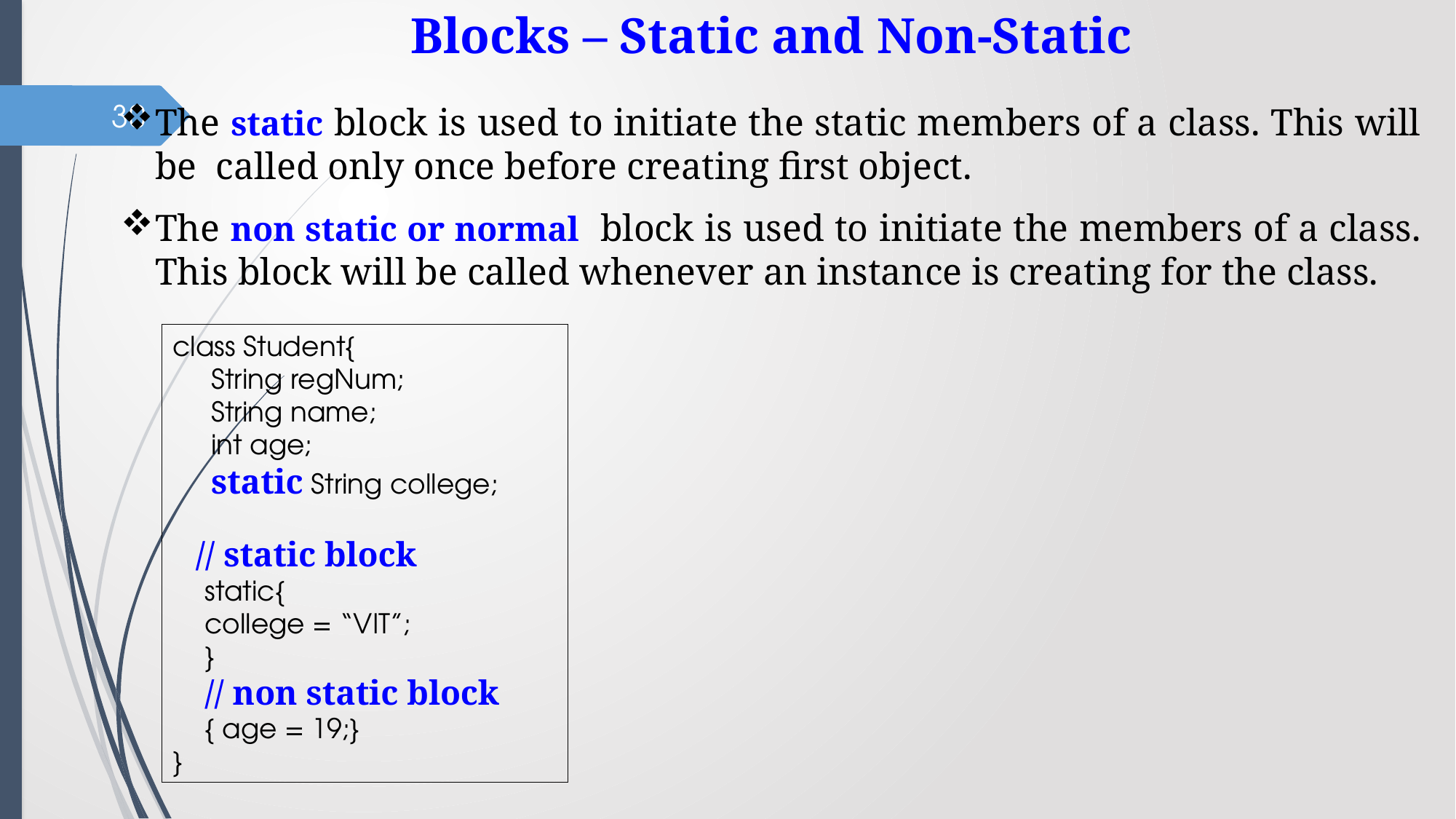

Blocks – Static and Non-Static
The static block is used to initiate the static members of a class. This will be  called only once before creating first object.
The non static or normal  block is used to initiate the members of a class. This block will be called whenever an instance is creating for the class.
30
class Student{
     String regNum;
     String name;
     int age;
     static String college;

   // static block
	static{
	college = “VIT”;
	}
	// non static block
	{ age = 19;}
}